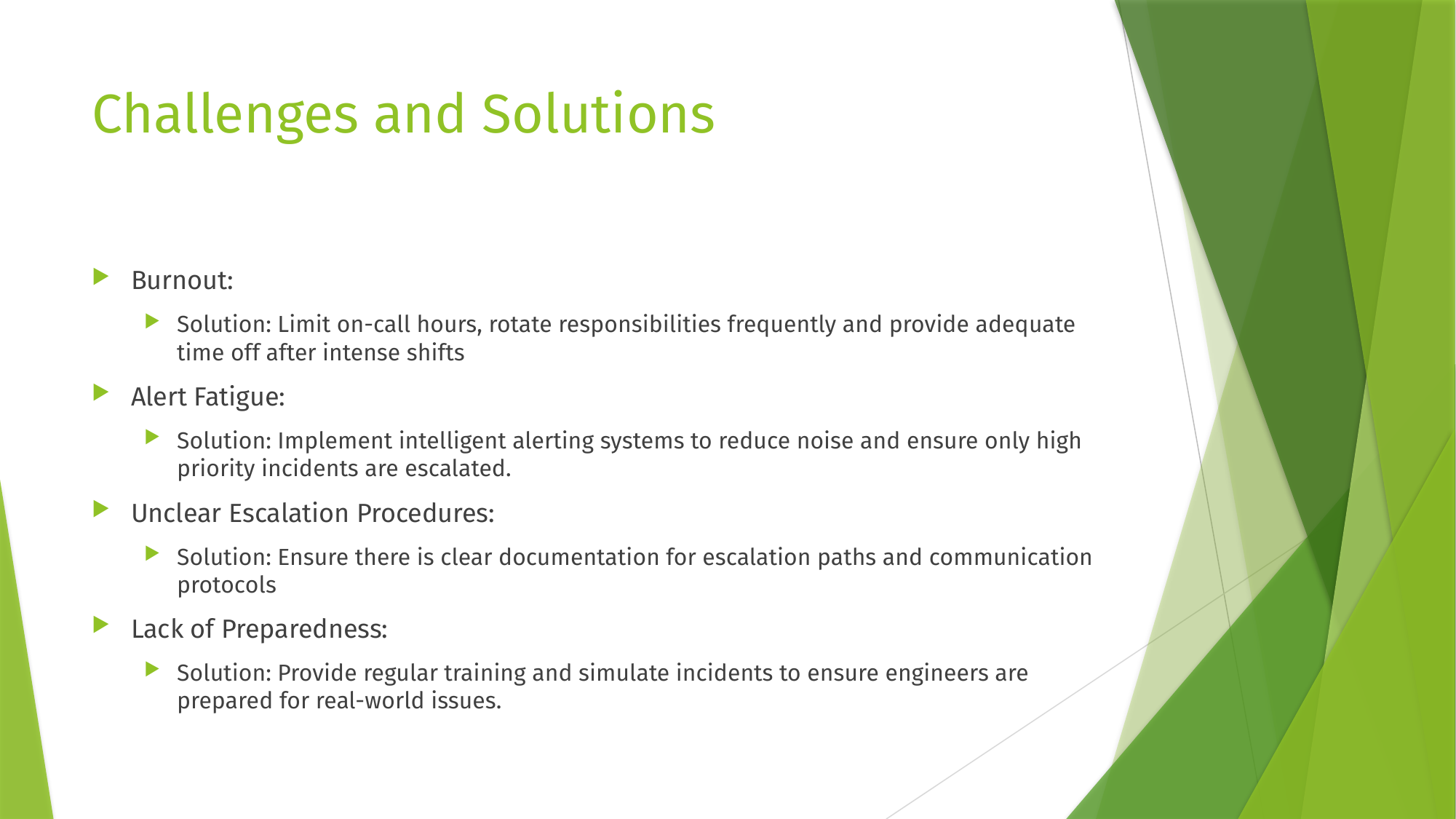

# Challenges and Solutions
Burnout:
Solution: Limit on-call hours, rotate responsibilities frequently and provide adequate time off after intense shifts
Alert Fatigue:
Solution: Implement intelligent alerting systems to reduce noise and ensure only high priority incidents are escalated.
Unclear Escalation Procedures:
Solution: Ensure there is clear documentation for escalation paths and communication protocols
Lack of Preparedness:
Solution: Provide regular training and simulate incidents to ensure engineers are prepared for real-world issues.